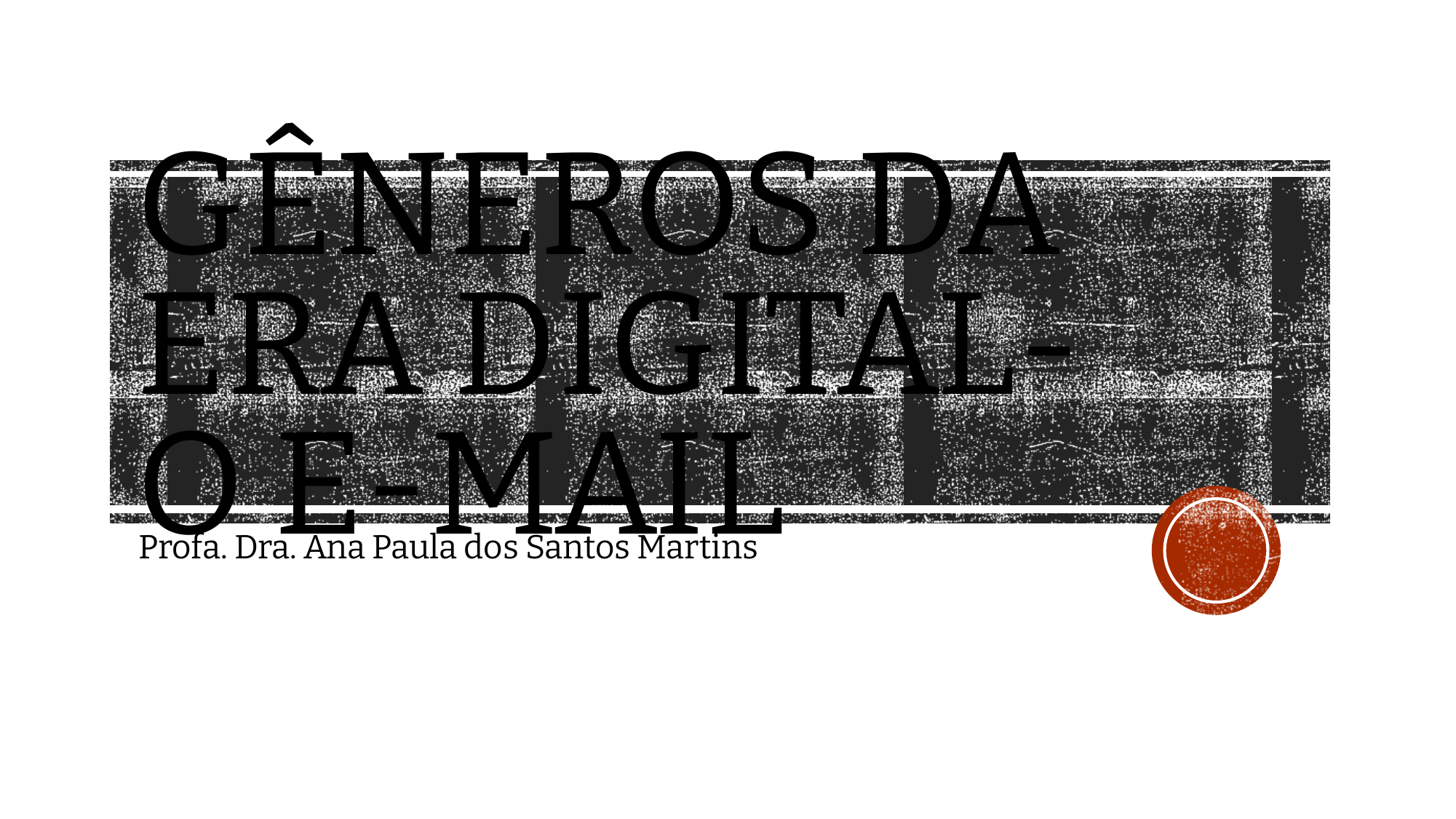

# Gêneros da era digital- o e-mail
Profa. Dra. Ana Paula dos Santos Martins